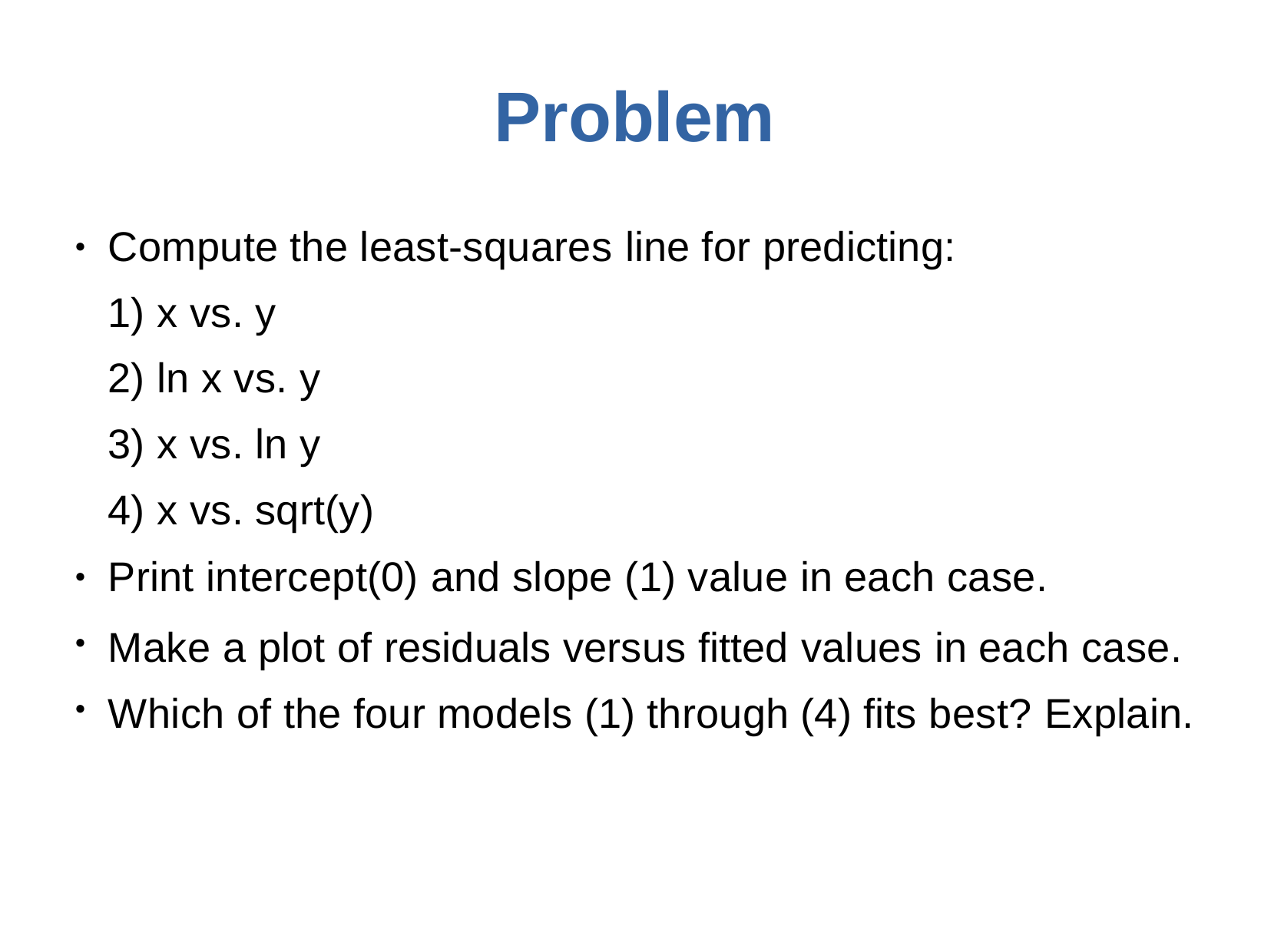

# Problem
Compute the least-squares line for predicting:
x vs. y
ln x vs. y
x vs. ln y
x vs. sqrt(y)
Print intercept(0) and slope (1) value in each case.
Make a plot of residuals versus fitted values in each case.  Which of the four models (1) through (4) fits best? Explain.
●
●
●
●